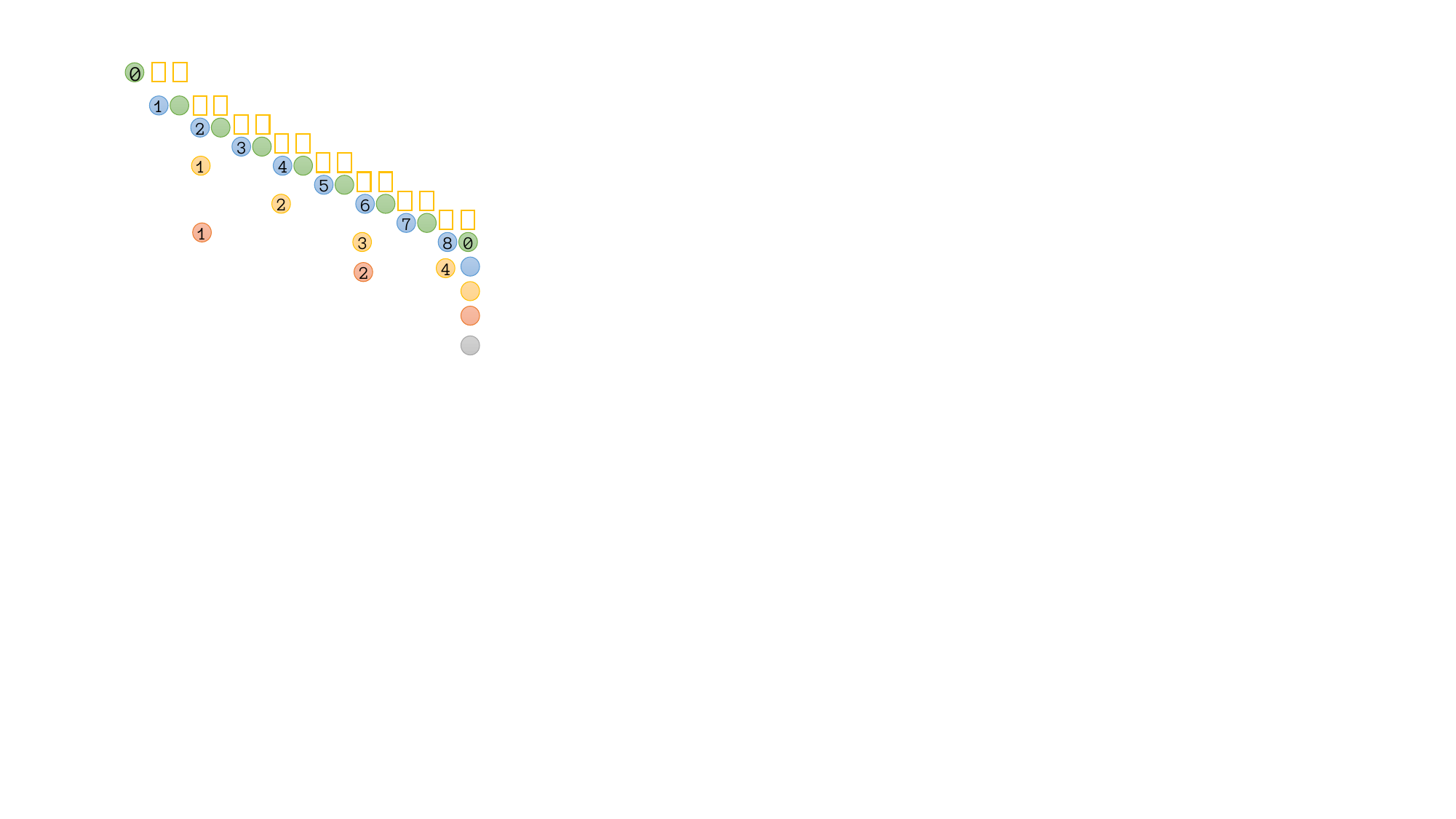

0

1

2

3

1
4

5

2
6

7

1
3
8
0

4
2